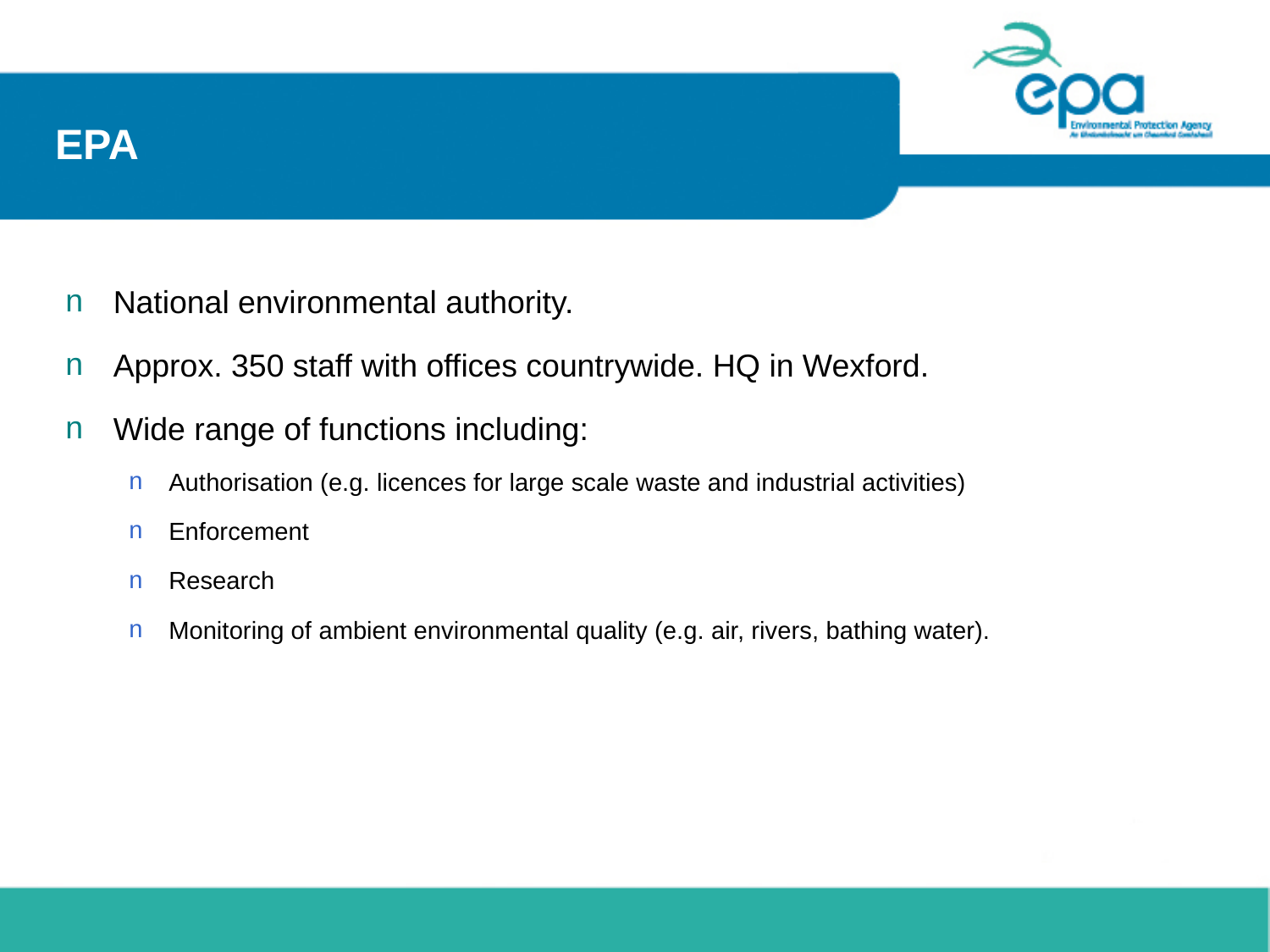

# EPA
National environmental authority.
Approx. 350 staff with offices countrywide. HQ in Wexford.
Wide range of functions including:
Authorisation (e.g. licences for large scale waste and industrial activities)
Enforcement
Research
Monitoring of ambient environmental quality (e.g. air, rivers, bathing water).